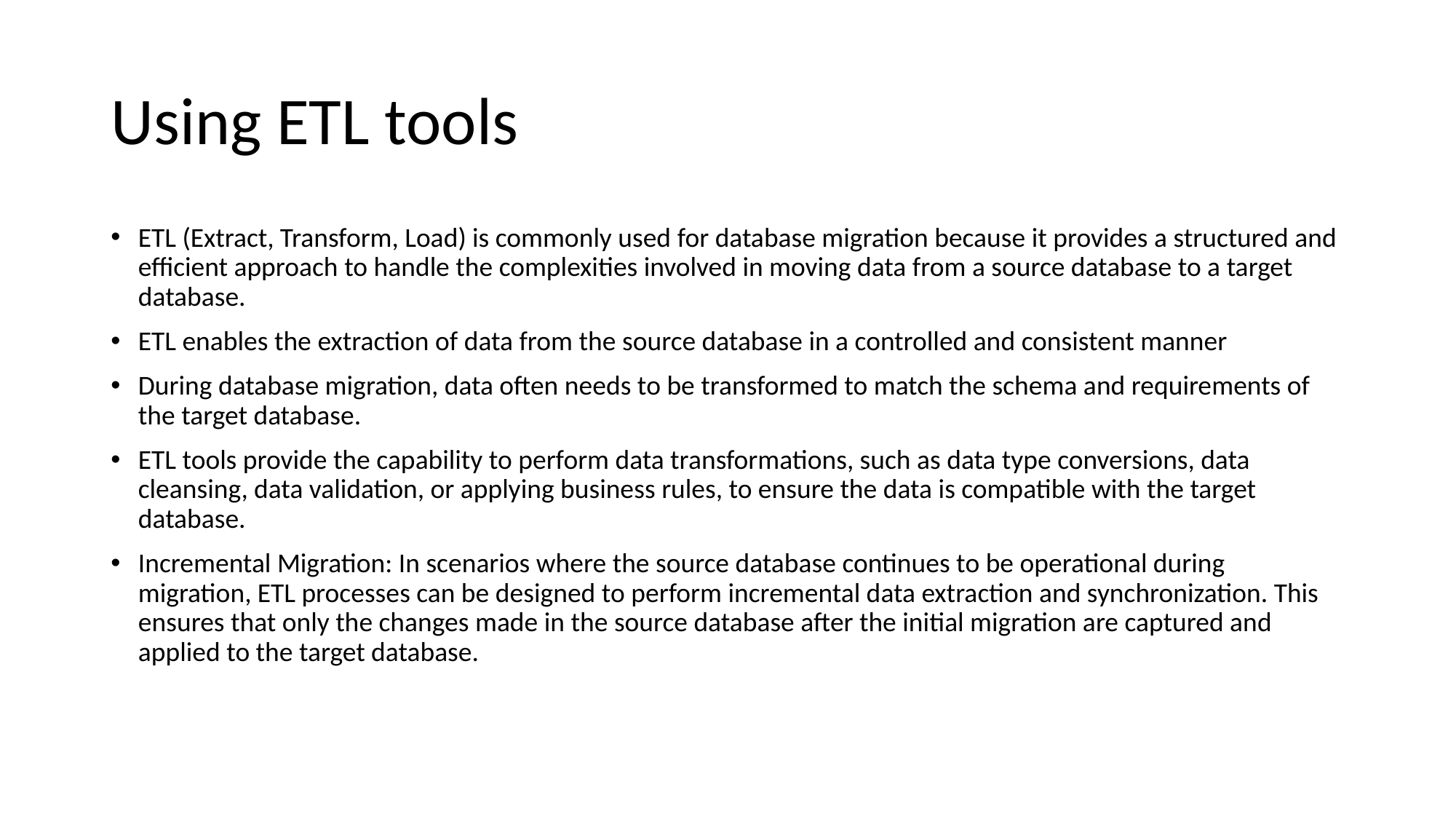

# Using ETL tools
ETL (Extract, Transform, Load) is commonly used for database migration because it provides a structured and efficient approach to handle the complexities involved in moving data from a source database to a target database.
ETL enables the extraction of data from the source database in a controlled and consistent manner
During database migration, data often needs to be transformed to match the schema and requirements of the target database.
ETL tools provide the capability to perform data transformations, such as data type conversions, data cleansing, data validation, or applying business rules, to ensure the data is compatible with the target database.
Incremental Migration: In scenarios where the source database continues to be operational during migration, ETL processes can be designed to perform incremental data extraction and synchronization. This ensures that only the changes made in the source database after the initial migration are captured and applied to the target database.